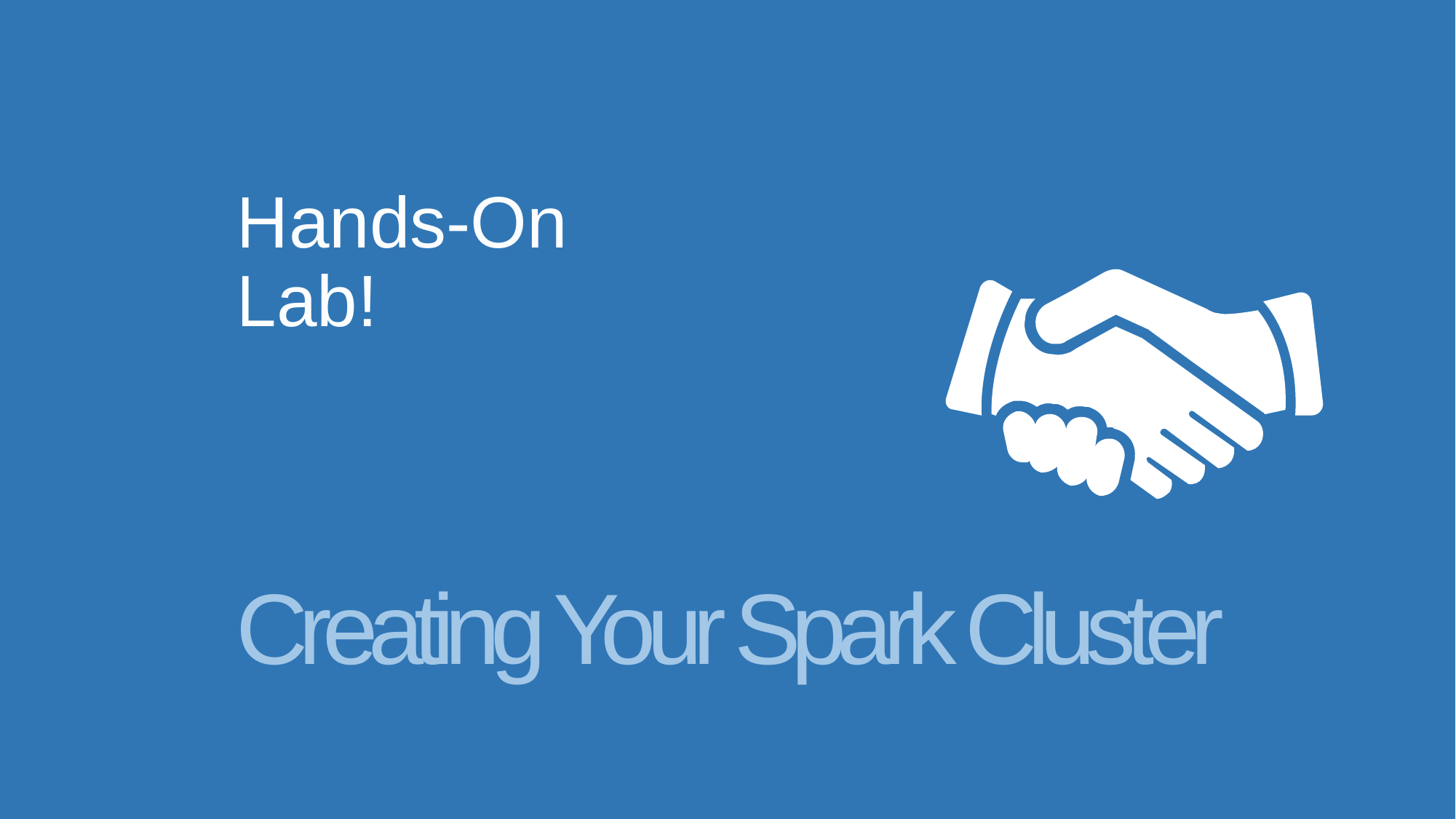

# Hands-On Lab!
Creating Your Spark Cluster